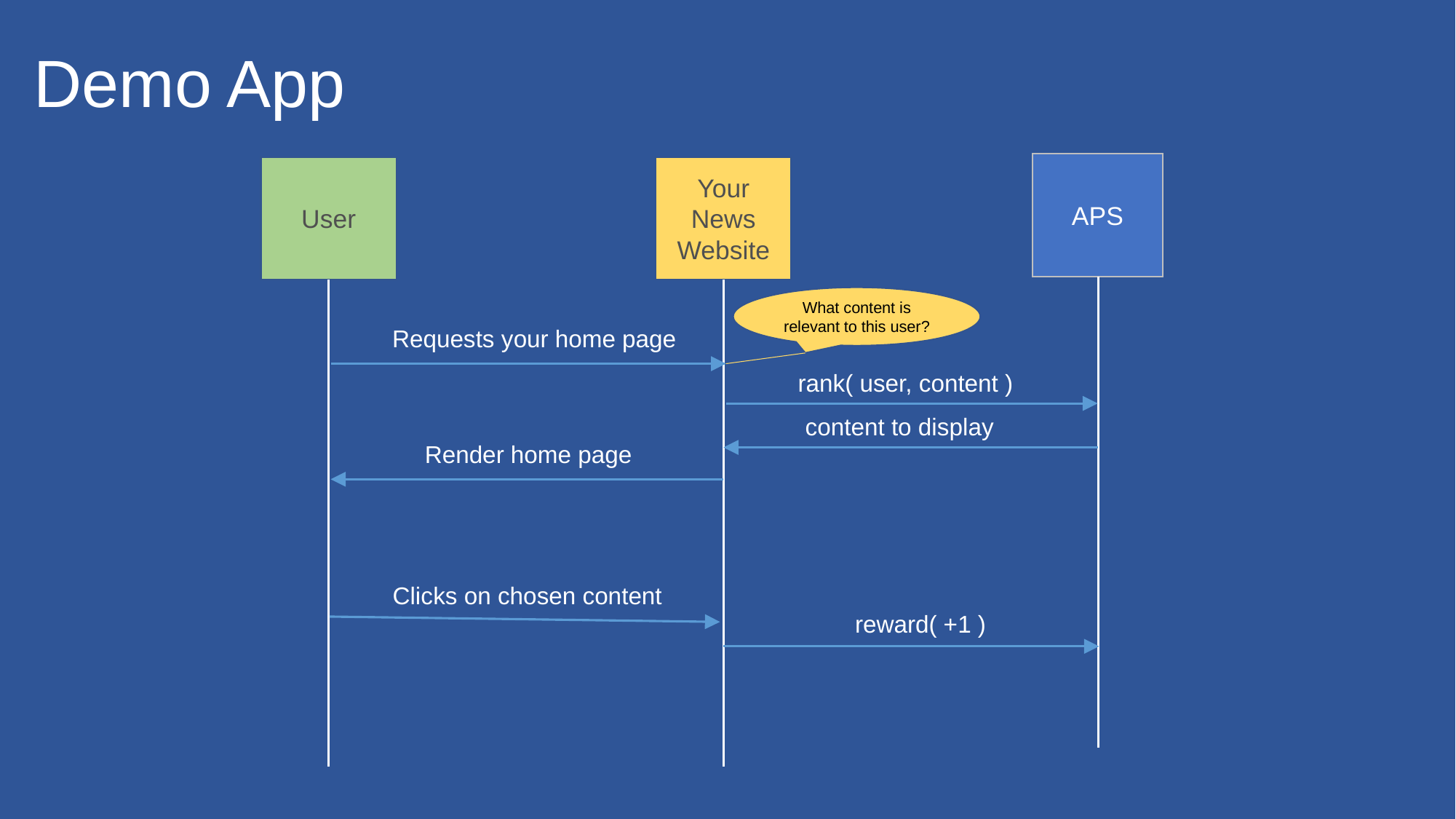

Demo App
APS
User
Your
News
Website
What content is relevant to this user?
Requests your home page
rank( user, content )
content to display
Render home page
Clicks on chosen content
reward( +1 )